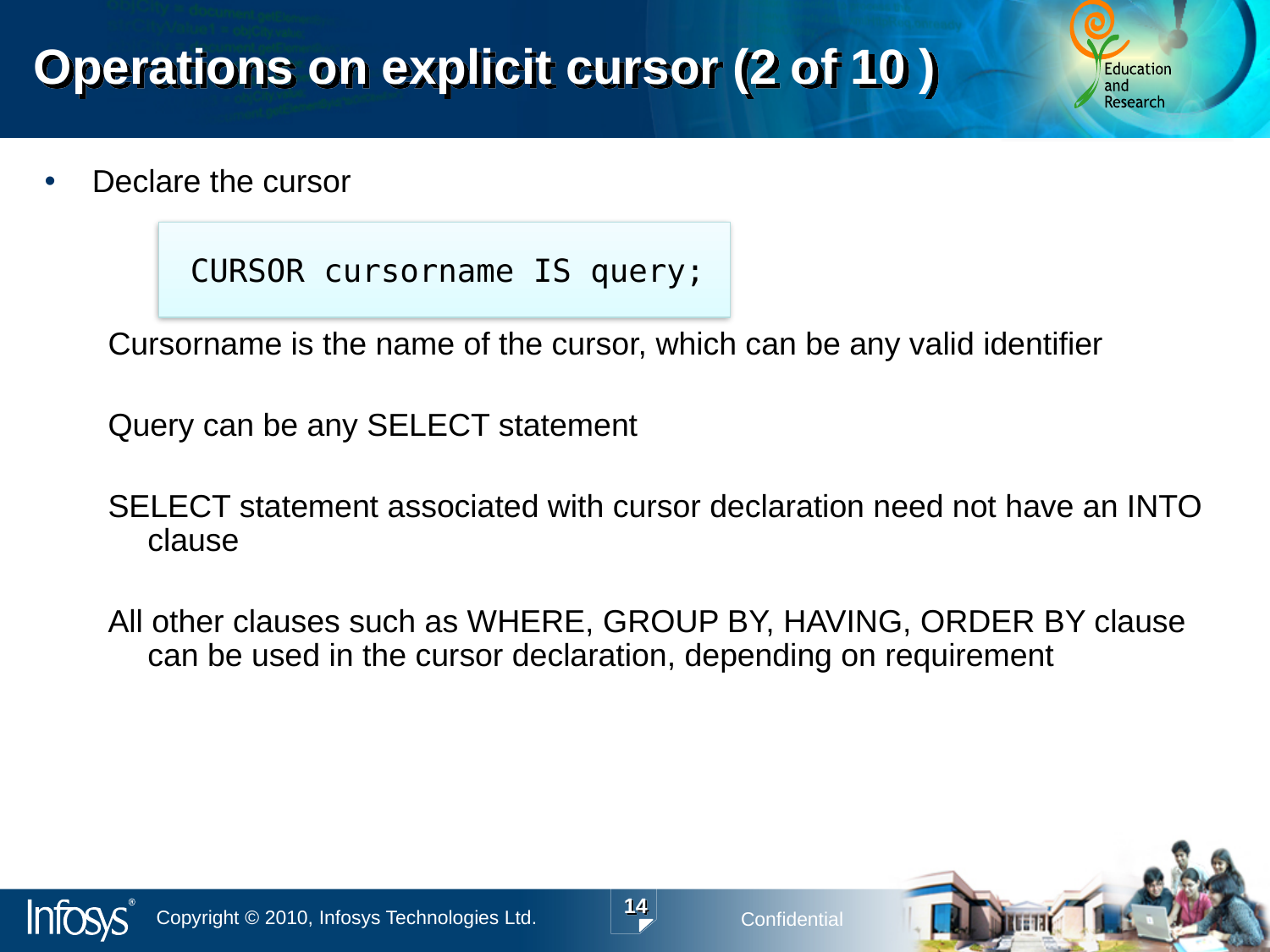

# Operations on explicit cursor (2 of 10 )
Declare the cursor

Cursorname is the name of the cursor, which can be any valid identifier

Query can be any SELECT statement

SELECT statement associated with cursor declaration need not have an INTO clause

All other clauses such as WHERE, GROUP BY, HAVING, ORDER BY clause can be used in the cursor declaration, depending on requirement

 CURSOR cursorname IS query;
14